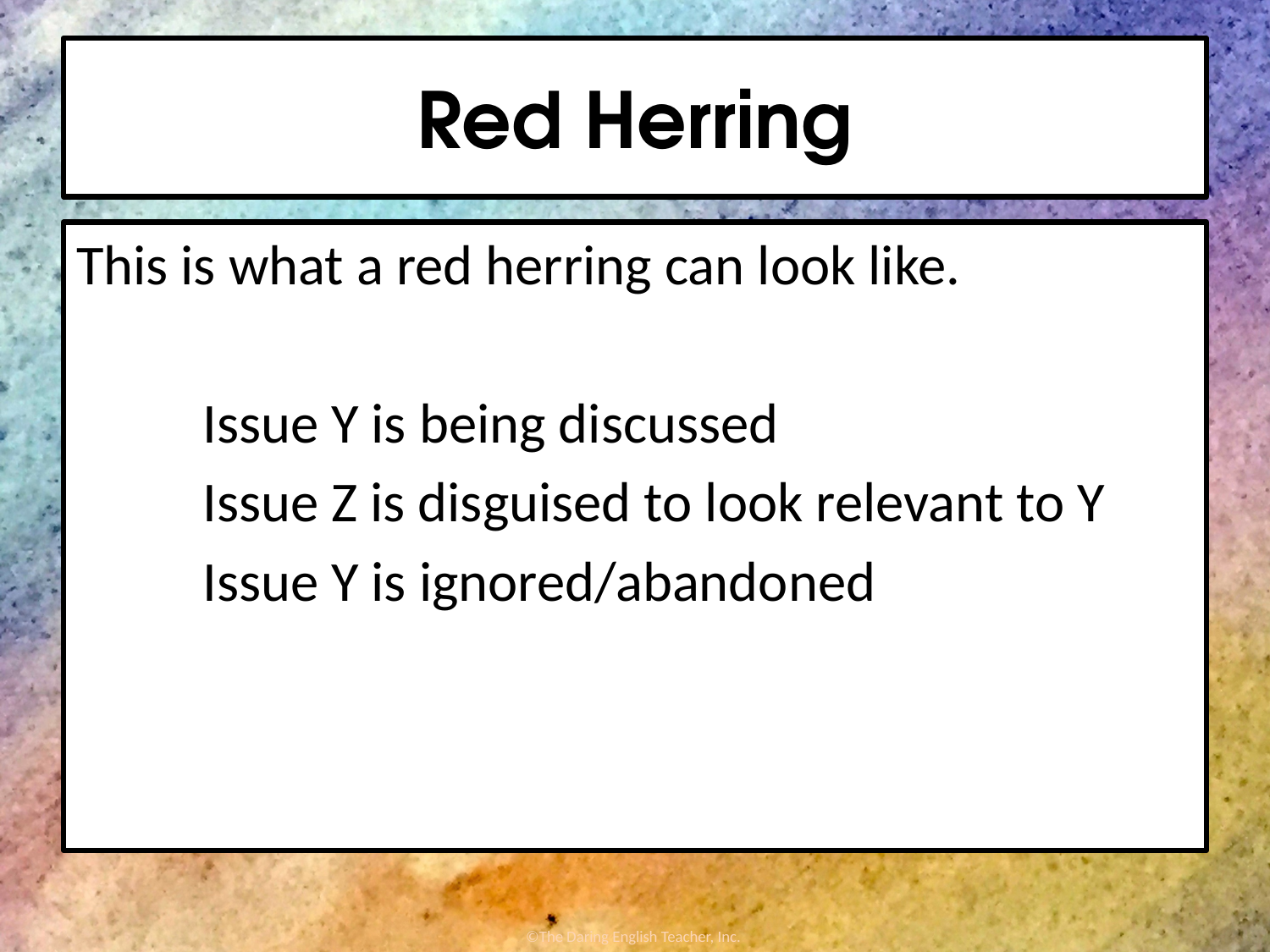

# Red Herring
This is what a red herring can look like.

Issue Y is being discussed
Issue Z is disguised to look relevant to Y
Issue Y is ignored/abandoned